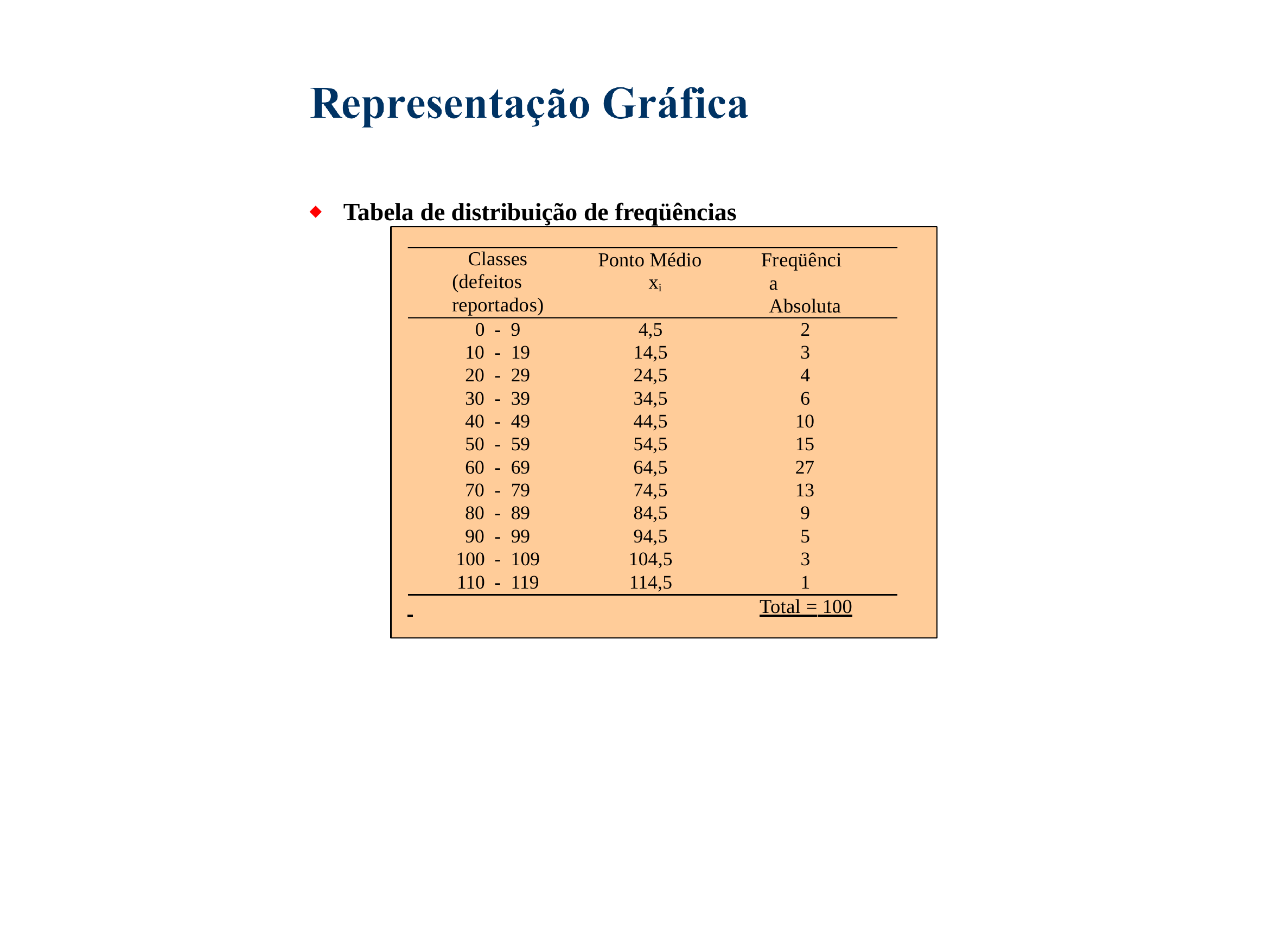

Tabela de distribuição de freqüências

Ponto Médio  xi
Freqüência  Absoluta
Classes  (defeitos  reportados)

| 0 | - | 9 | 4,5 | 2 |
| --- | --- | --- | --- | --- |
| 10 | - | 19 | 14,5 | 3 |
| 20 | - | 29 | 24,5 | 4 |
| 30 | - | 39 | 34,5 | 6 |
| 40 | - | 49 | 44,5 | 10 |
| 50 | - | 59 | 54,5 | 15 |
| 60 | - | 69 | 64,5 | 27 |
| 70 | - | 79 | 74,5 | 13 |
| 80 | - | 89 | 84,5 | 9 |
| 90 | - | 99 | 94,5 | 5 |
| 100 | - | 109 | 104,5 | 3 |
| 110 | - | 119 | 114,5 | 1 |
 	Total = 100